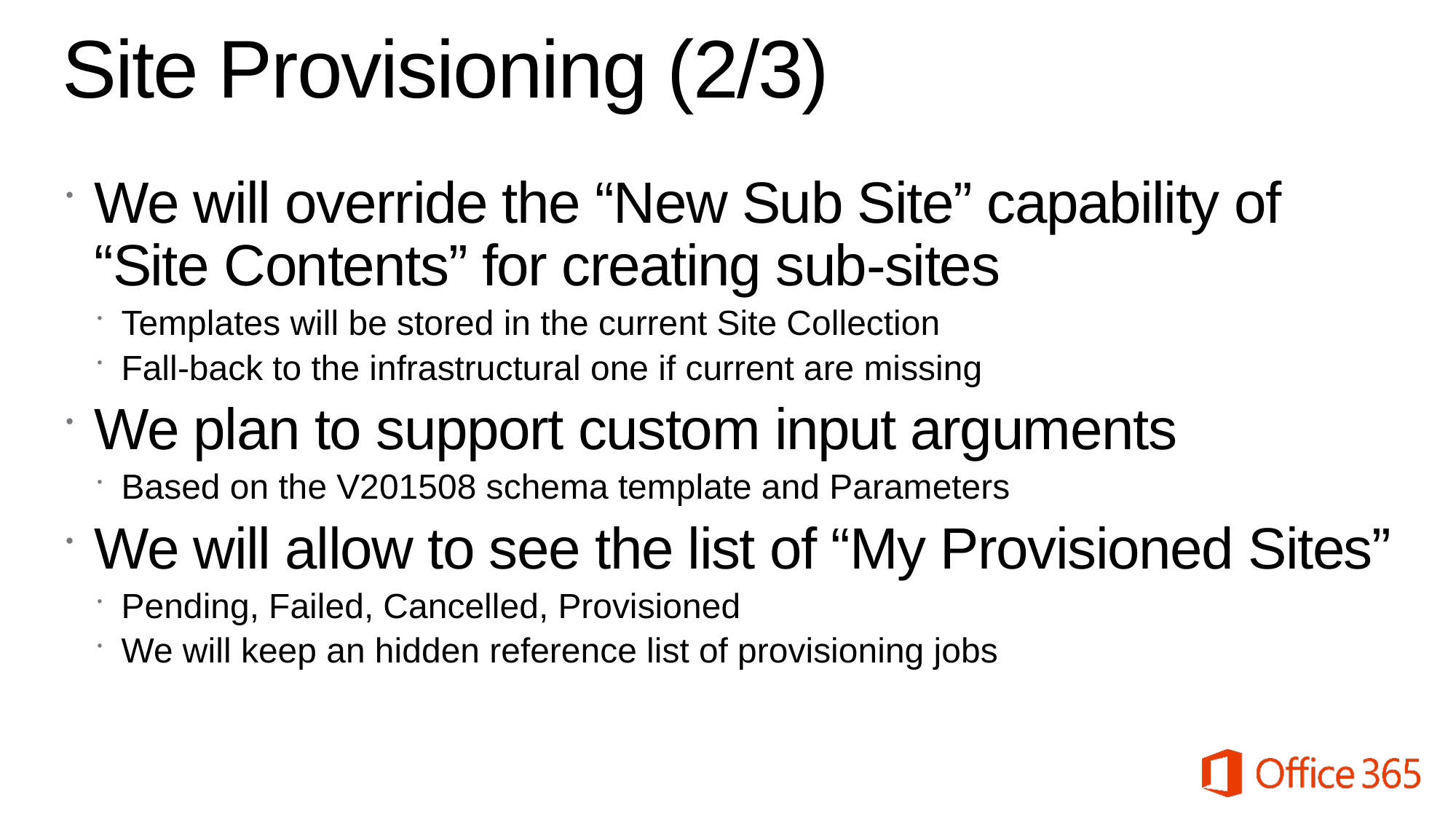

# Site Provisioning (2/3)
We will override the “New Sub Site” capability of “Site Contents” for creating sub-sites
Templates will be stored in the current Site Collection
Fall-back to the infrastructural one if current are missing
We plan to support custom input arguments
Based on the V201508 schema template and Parameters
We will allow to see the list of “My Provisioned Sites”
Pending, Failed, Cancelled, Provisioned
We will keep an hidden reference list of provisioning jobs